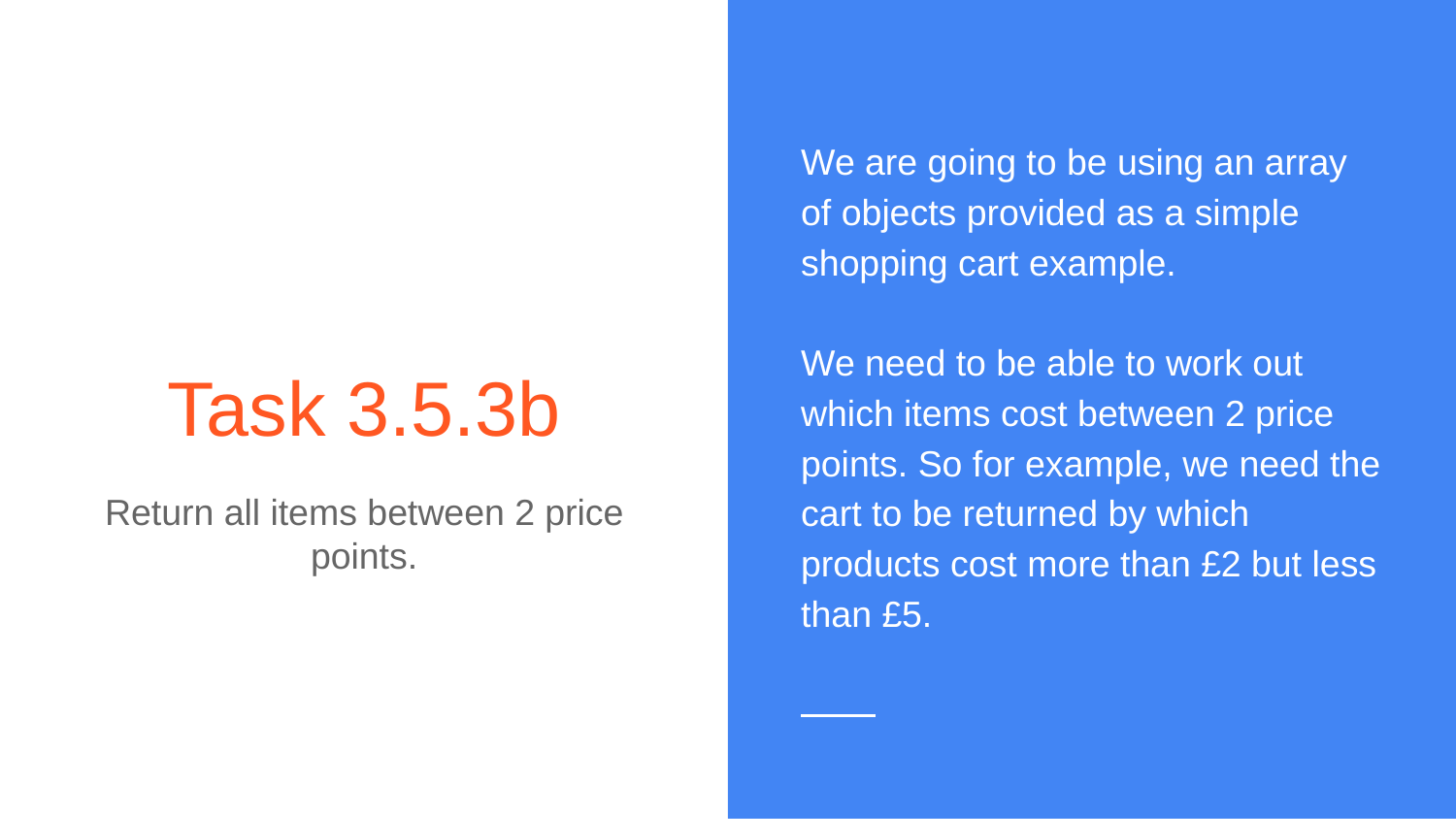

We are going to be using an array of objects provided as a simple shopping cart example.
We need to be able to work out which items cost between 2 price points. So for example, we need the cart to be returned by which products cost more than £2 but less than £5.
Task 3.5.3b
Return all items between 2 price points.